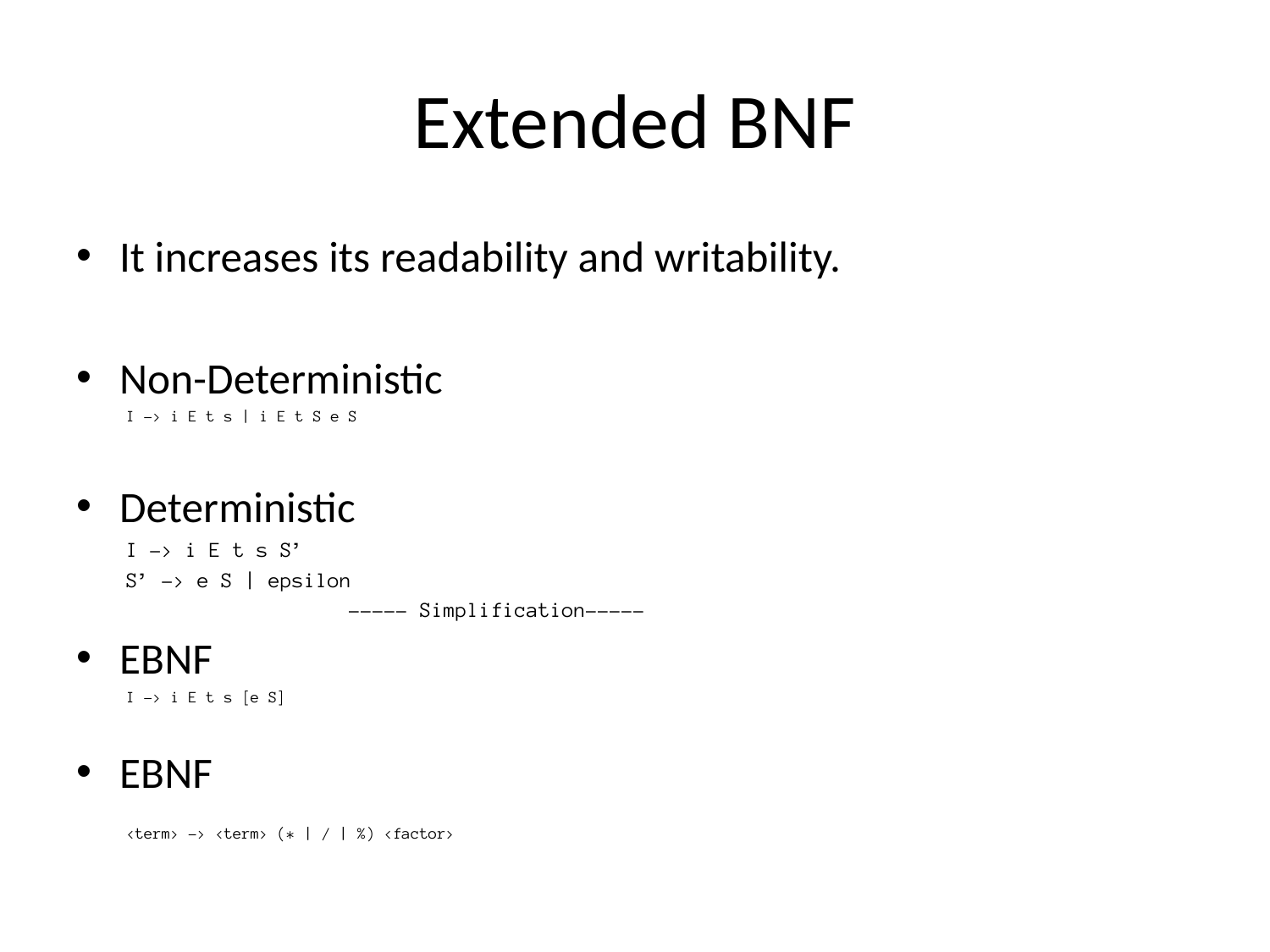

# Extended BNF
It increases its readability and writability.

Non-Deterministic
I -> i E t s | i E t S e S

Deterministic
I -> i E t s S’
S’ -> e S | epsilon
                       ----- Simplification-----
EBNF
I -> i E t s [e S]

EBNF

<term> -> <term> (* | / | %) <factor>